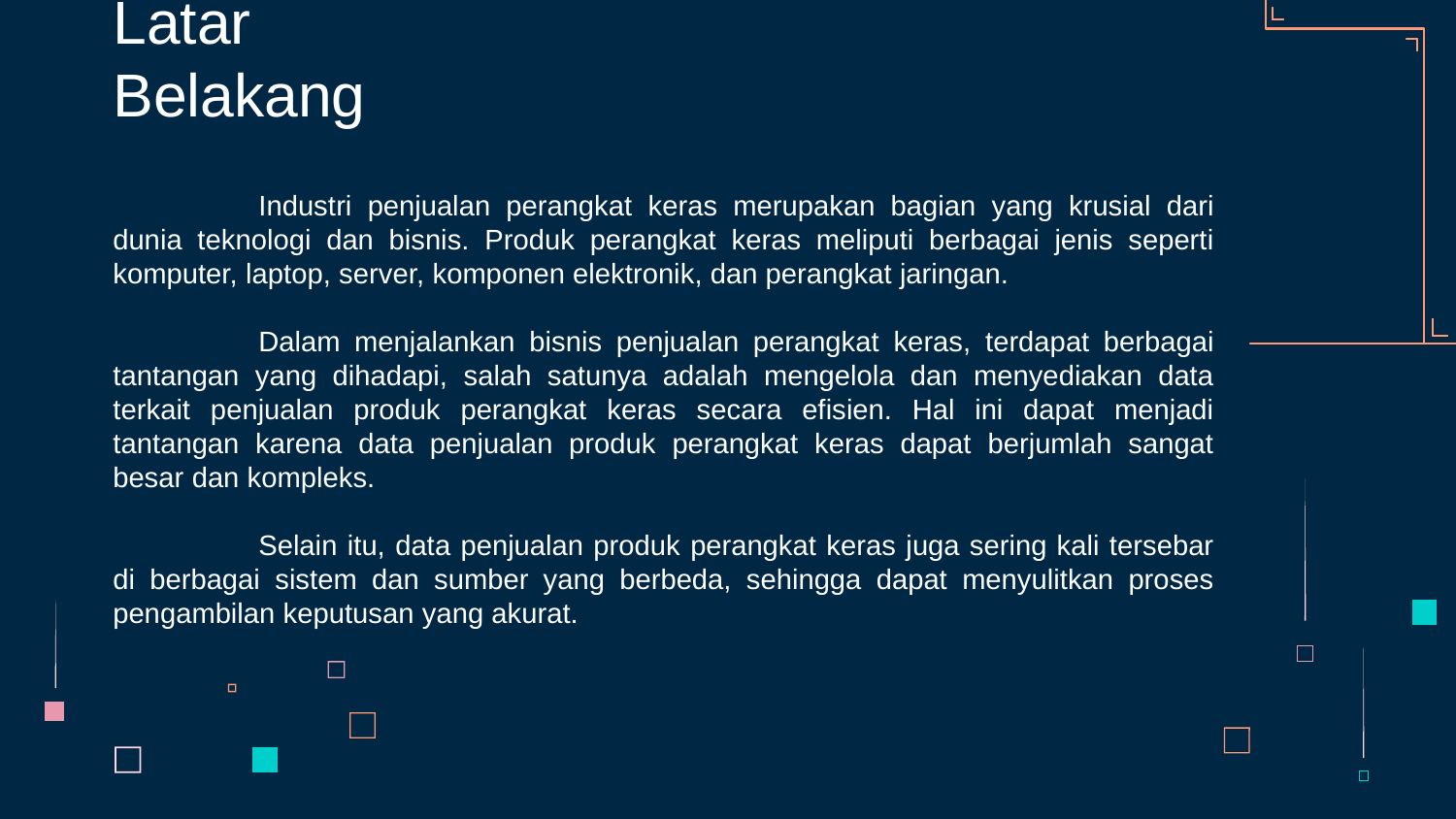

# Latar Belakang
	Industri penjualan perangkat keras merupakan bagian yang krusial dari dunia teknologi dan bisnis. Produk perangkat keras meliputi berbagai jenis seperti komputer, laptop, server, komponen elektronik, dan perangkat jaringan.

	Dalam menjalankan bisnis penjualan perangkat keras, terdapat berbagai tantangan yang dihadapi, salah satunya adalah mengelola dan menyediakan data terkait penjualan produk perangkat keras secara efisien. Hal ini dapat menjadi tantangan karena data penjualan produk perangkat keras dapat berjumlah sangat besar dan kompleks.

	Selain itu, data penjualan produk perangkat keras juga sering kali tersebar di berbagai sistem dan sumber yang berbeda, sehingga dapat menyulitkan proses pengambilan keputusan yang akurat.